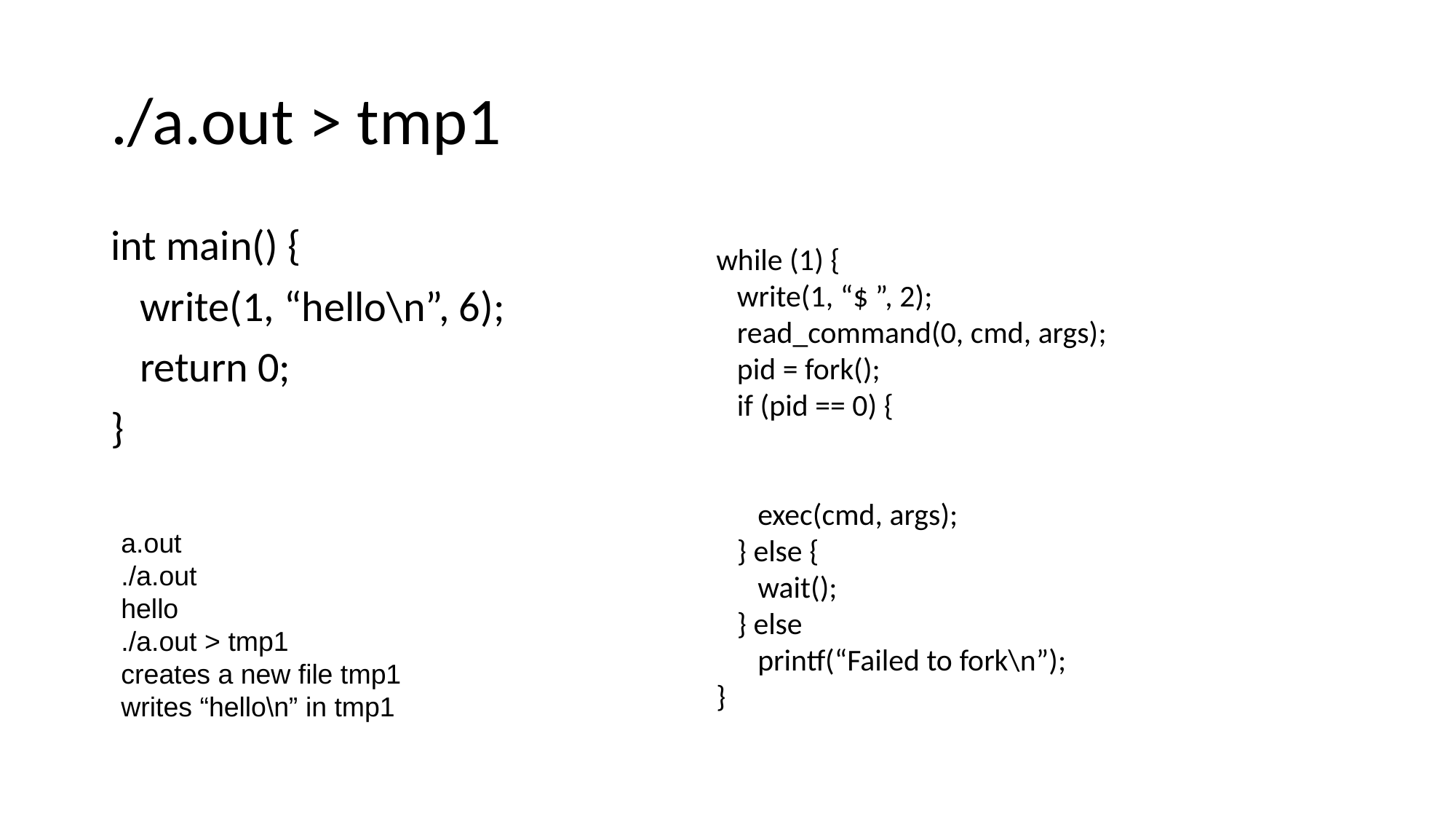

# ./a.out > tmp1
int main() {
   write(1, “hello\n”, 6);
   return 0;
}

while (1) {
   write(1, “$ ”, 2);
   read_command(0, cmd, args);
   pid = fork();
   if (pid == 0) {

      exec(cmd, args);
   } else {
      wait();
   } else
      printf(“Failed to fork\n”);
}

a.out
./a.out
hello
./a.out > tmp1
creates a new file tmp1
writes “hello\n” in tmp1